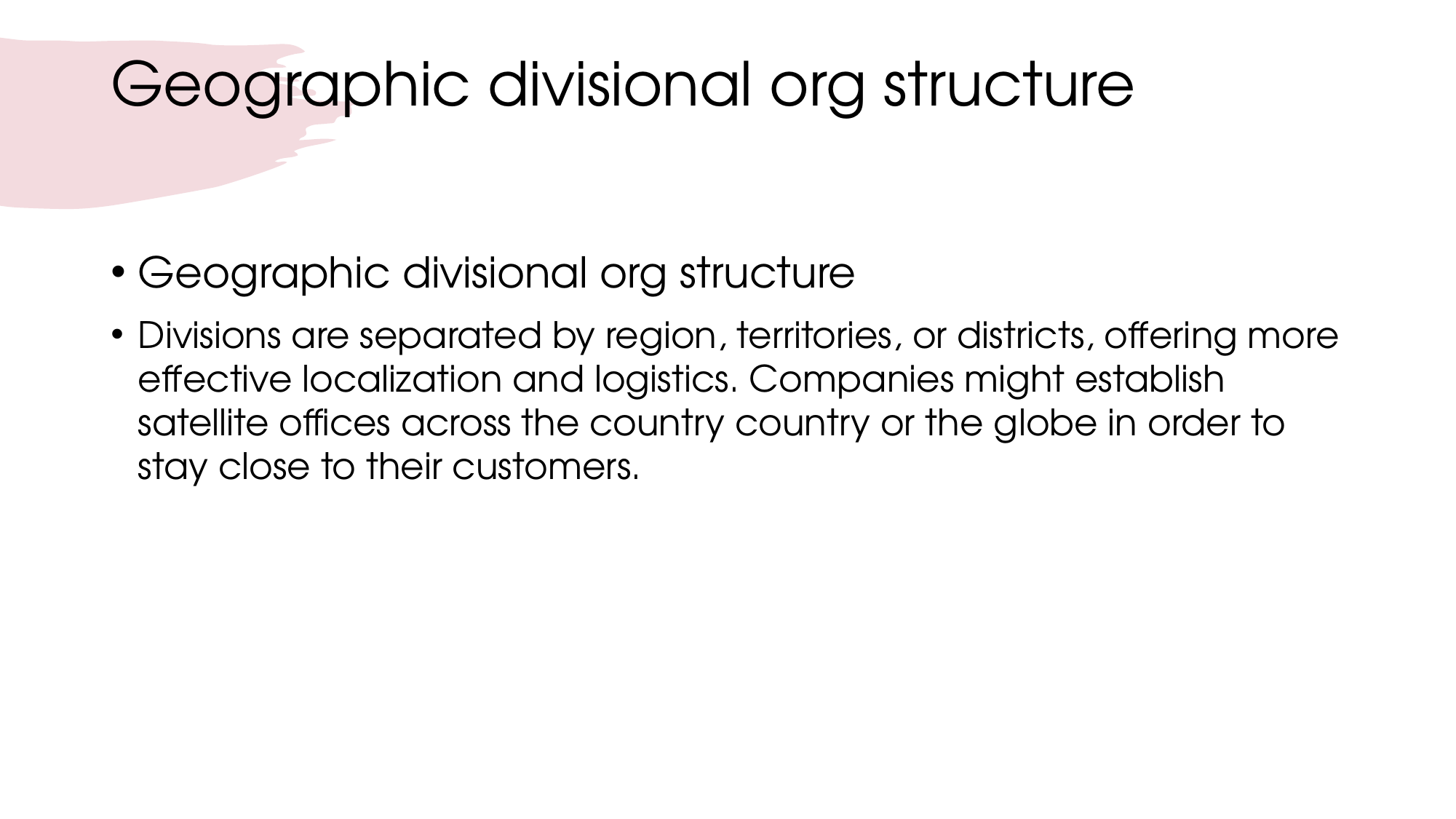

# Geographic divisional org structure
Geographic divisional org structure
Divisions are separated by region, territories, or districts, offering more effective localization and logistics. Companies might establish satellite offices across the country country or the globe in order to stay close to their customers.